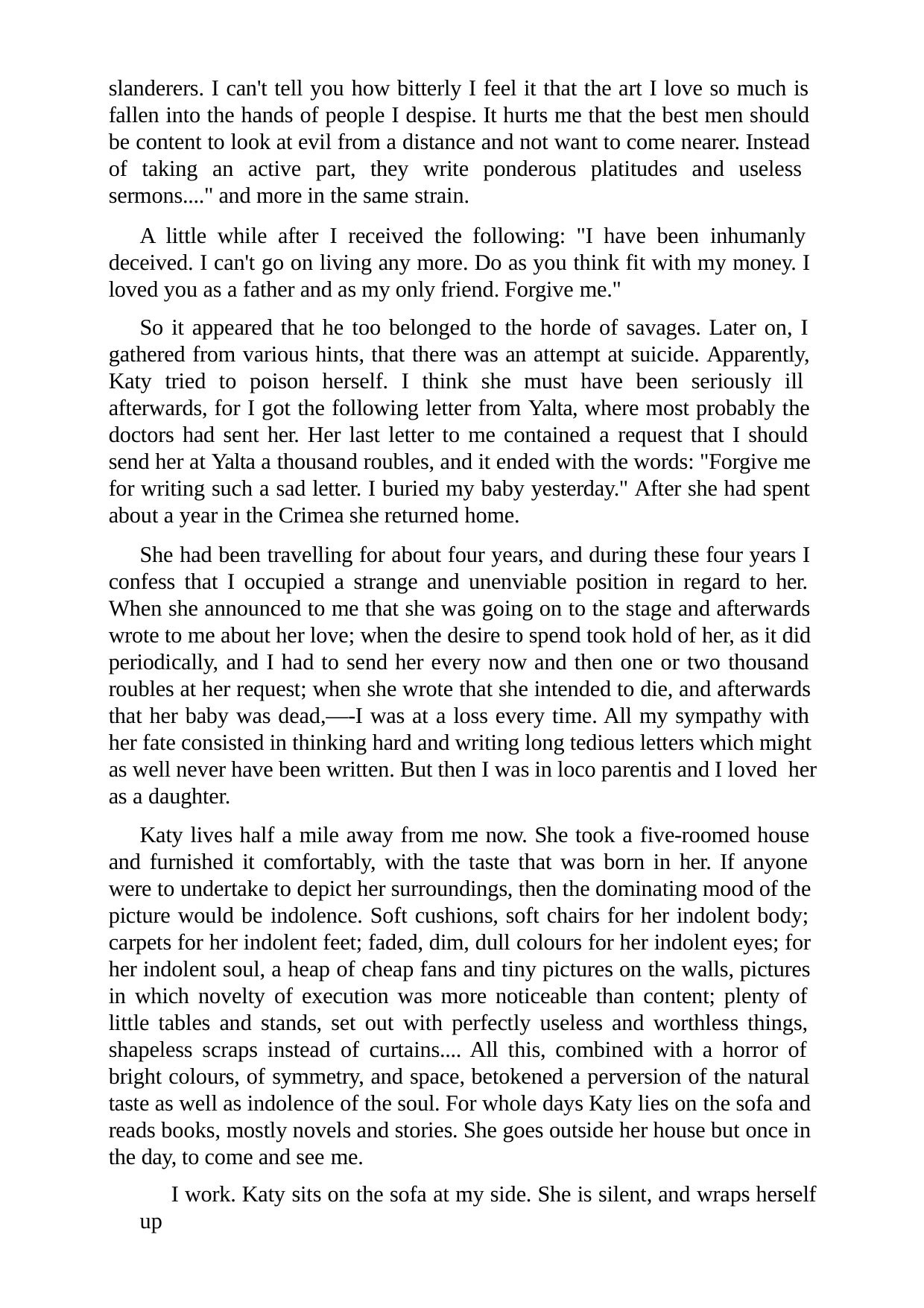

slanderers. I can't tell you how bitterly I feel it that the art I love so much is  fallen into the hands of people I despise. It hurts me that the best men should  be content to look at evil from a distance and not want to come nearer. Instead  of taking an active part, they write ponderous platitudes and useless  sermons...." and more in the same strain.
A little while after I received the following: "I have been inhumanly  deceived. I can't go on living any more. Do as you think fit with my money. I  loved you as a father and as my only friend. Forgive me."
So it appeared that he too belonged to the horde of savages. Later on, I  gathered from various hints, that there was an attempt at suicide. Apparently,  Katy tried to poison herself. I think she must have been seriously ill  afterwards, for I got the following letter from Yalta, where most probably the  doctors had sent her. Her last letter to me contained a request that I should  send her at Yalta a thousand roubles, and it ended with the words: "Forgive me  for writing such a sad letter. I buried my baby yesterday." After she had spent  about a year in the Crimea she returned home.
She had been travelling for about four years, and during these four years I  confess that I occupied a strange and unenviable position in regard to her.  When she announced to me that she was going on to the stage and afterwards  wrote to me about her love; when the desire to spend took hold of her, as it did  periodically, and I had to send her every now and then one or two thousand  roubles at her request; when she wrote that she intended to die, and afterwards  that her baby was dead,—-I was at a loss every time. All my sympathy with  her fate consisted in thinking hard and writing long tedious letters which might  as well never have been written. But then I was in loco parentis and I loved  her as a daughter.
Katy lives half a mile away from me now. She took a five-roomed house  and furnished it comfortably, with the taste that was born in her. If anyone  were to undertake to depict her surroundings, then the dominating mood of the  picture would be indolence. Soft cushions, soft chairs for her indolent body;  carpets for her indolent feet; faded, dim, dull colours for her indolent eyes; for  her indolent soul, a heap of cheap fans and tiny pictures on the walls, pictures  in which novelty of execution was more noticeable than content; plenty of  little tables and stands, set out with perfectly useless and worthless things,  shapeless scraps instead of curtains.... All this, combined with a horror of  bright colours, of symmetry, and space, betokened a perversion of the natural  taste as well as indolence of the soul. For whole days Katy lies on the sofa and  reads books, mostly novels and stories. She goes outside her house but once in  the day, to come and see me.
I work. Katy sits on the sofa at my side. She is silent, and wraps herself up